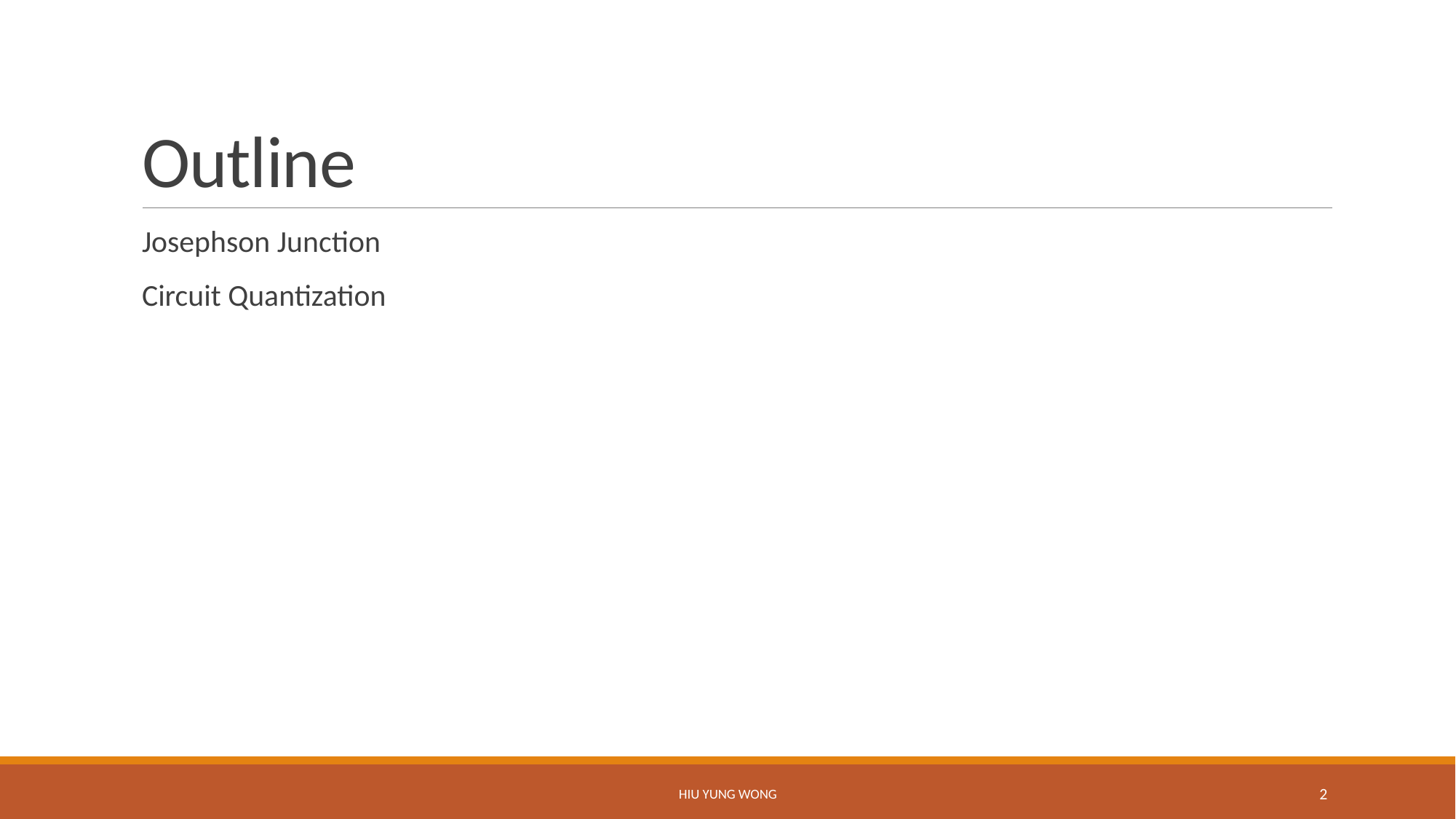

# Outline
Josephson Junction
Circuit Quantization

Hiu Yung Wong
2